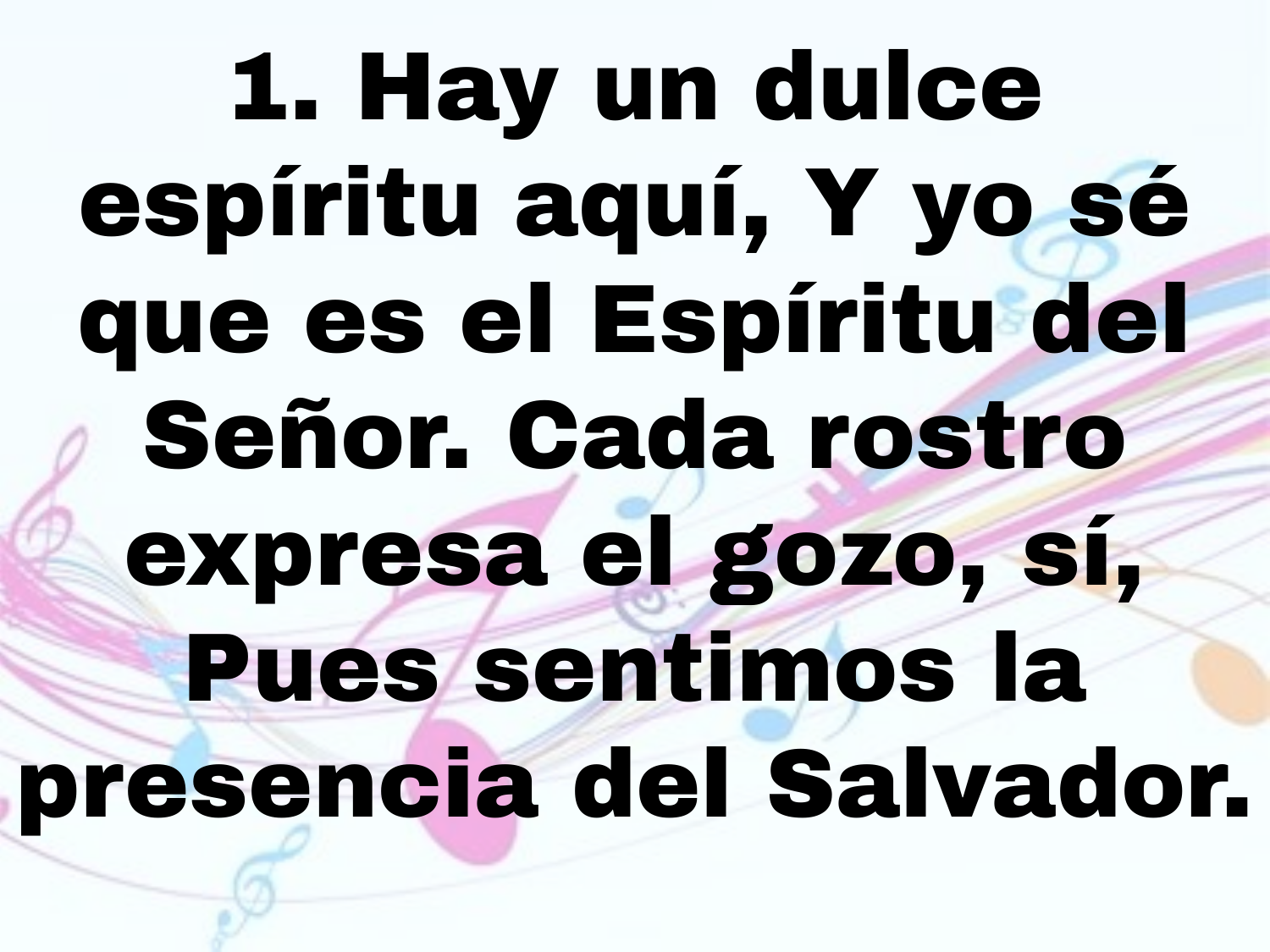

1. Hay un dulce espíritu aquí, Y yo sé que es el Espíritu del Señor. Cada rostro expresa el gozo, sí,
Pues sentimos la presencia del Salvador.